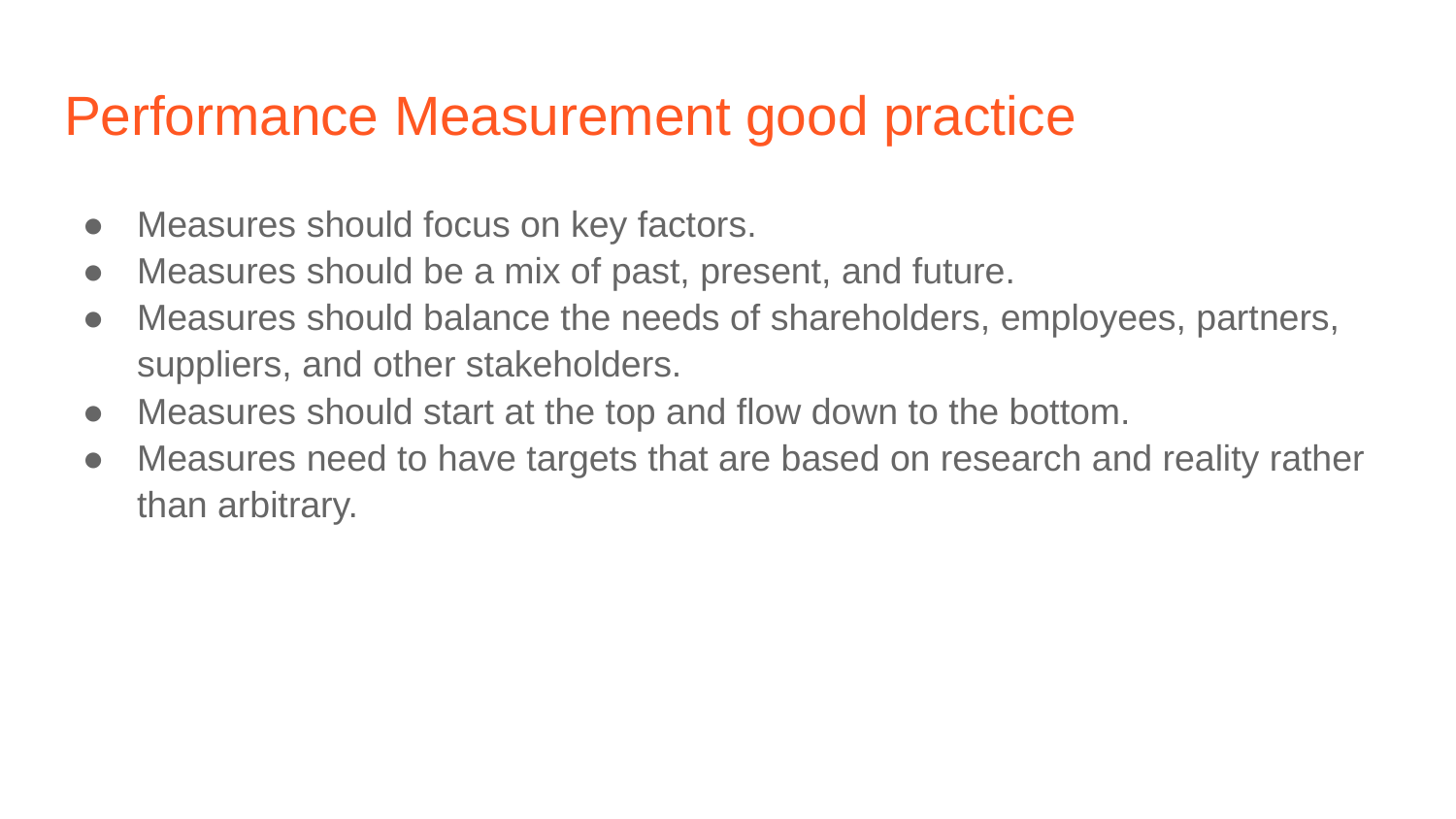

# Performance Measurement good practice
Measures should focus on key factors.
Measures should be a mix of past, present, and future.
Measures should balance the needs of shareholders, employees, partners, suppliers, and other stakeholders.
Measures should start at the top and flow down to the bottom.
Measures need to have targets that are based on research and reality rather than arbitrary.